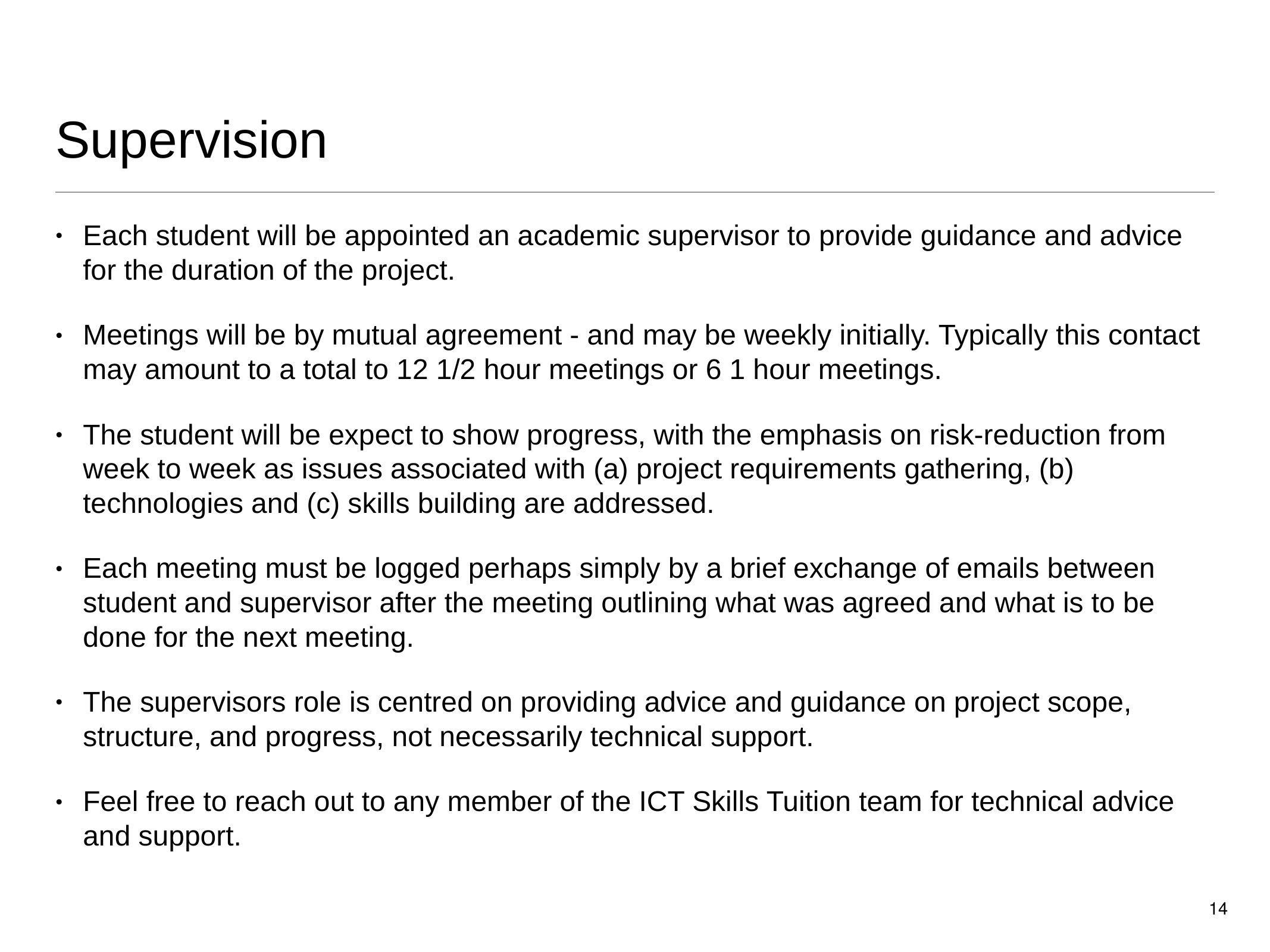

# Supervision
Each student will be appointed an academic supervisor to provide guidance and advice for the duration of the project.
Meetings will be by mutual agreement - and may be weekly initially. Typically this contact may amount to a total to 12 1/2 hour meetings or 6 1 hour meetings.
The student will be expect to show progress, with the emphasis on risk-reduction from week to week as issues associated with (a) project requirements gathering, (b) technologies and (c) skills building are addressed.
Each meeting must be logged perhaps simply by a brief exchange of emails between student and supervisor after the meeting outlining what was agreed and what is to be done for the next meeting.
The supervisors role is centred on providing advice and guidance on project scope, structure, and progress, not necessarily technical support.
Feel free to reach out to any member of the ICT Skills Tuition team for technical advice and support.
14